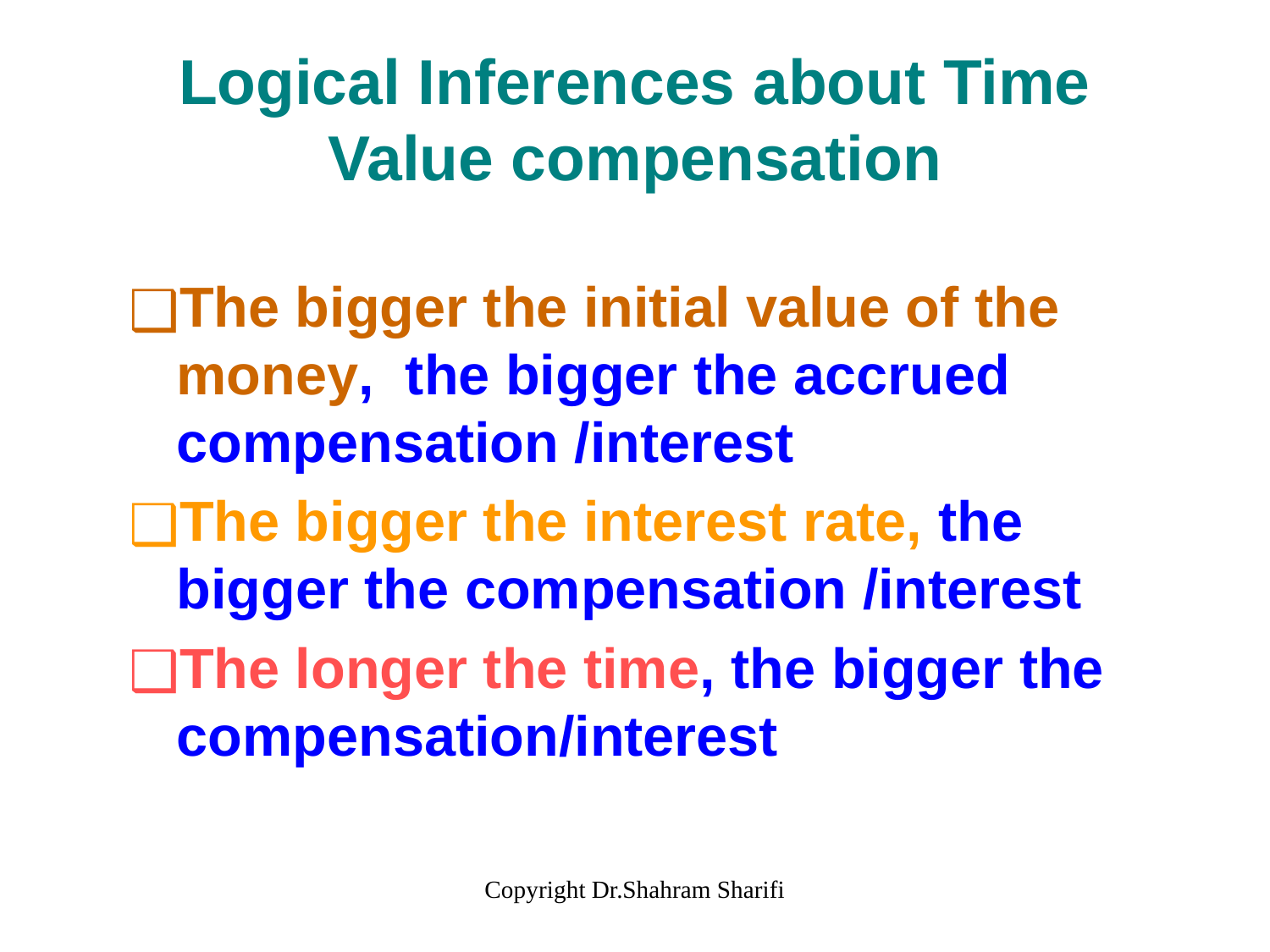

# Logical Inferences about Time Value compensation
The bigger the initial value of the money,  the bigger the accrued compensation /interest
The bigger the interest rate, the bigger the compensation /interest
The longer the time, the bigger the compensation/interest

Copyright Dr.Shahram Sharifi